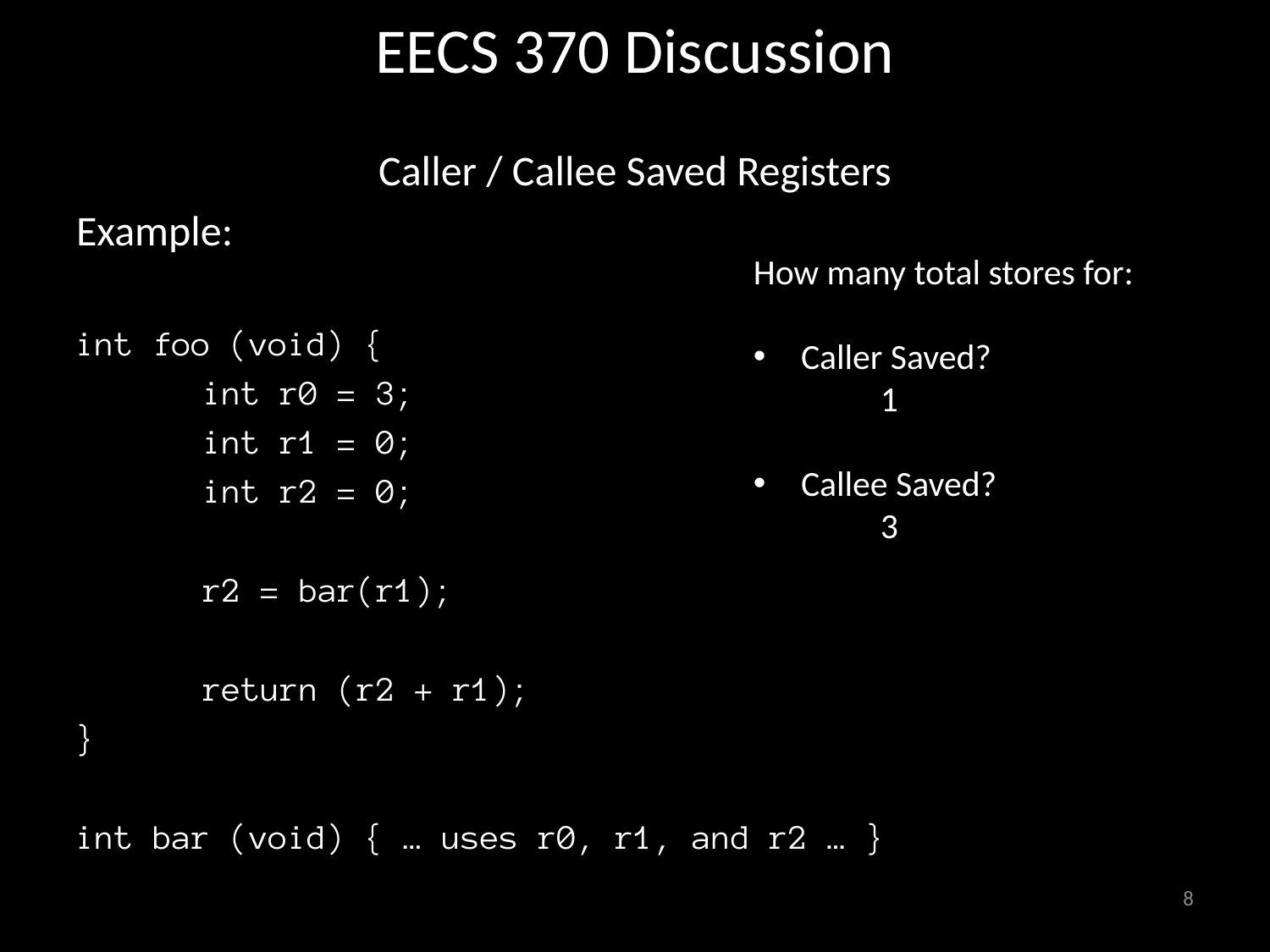

# EECS 370 Discussion
Caller / Callee Saved Registers
Example:

int foo (void) {
	int r0 = 3;
	int r1 = 0;
	int r2 = 0;

	r2 = bar(r1);

	return (r2 + r1);
}

int bar (void) { … uses r0, r1, and r2 … }
How many total stores for:

Caller Saved?
	1

Callee Saved?
	3
8